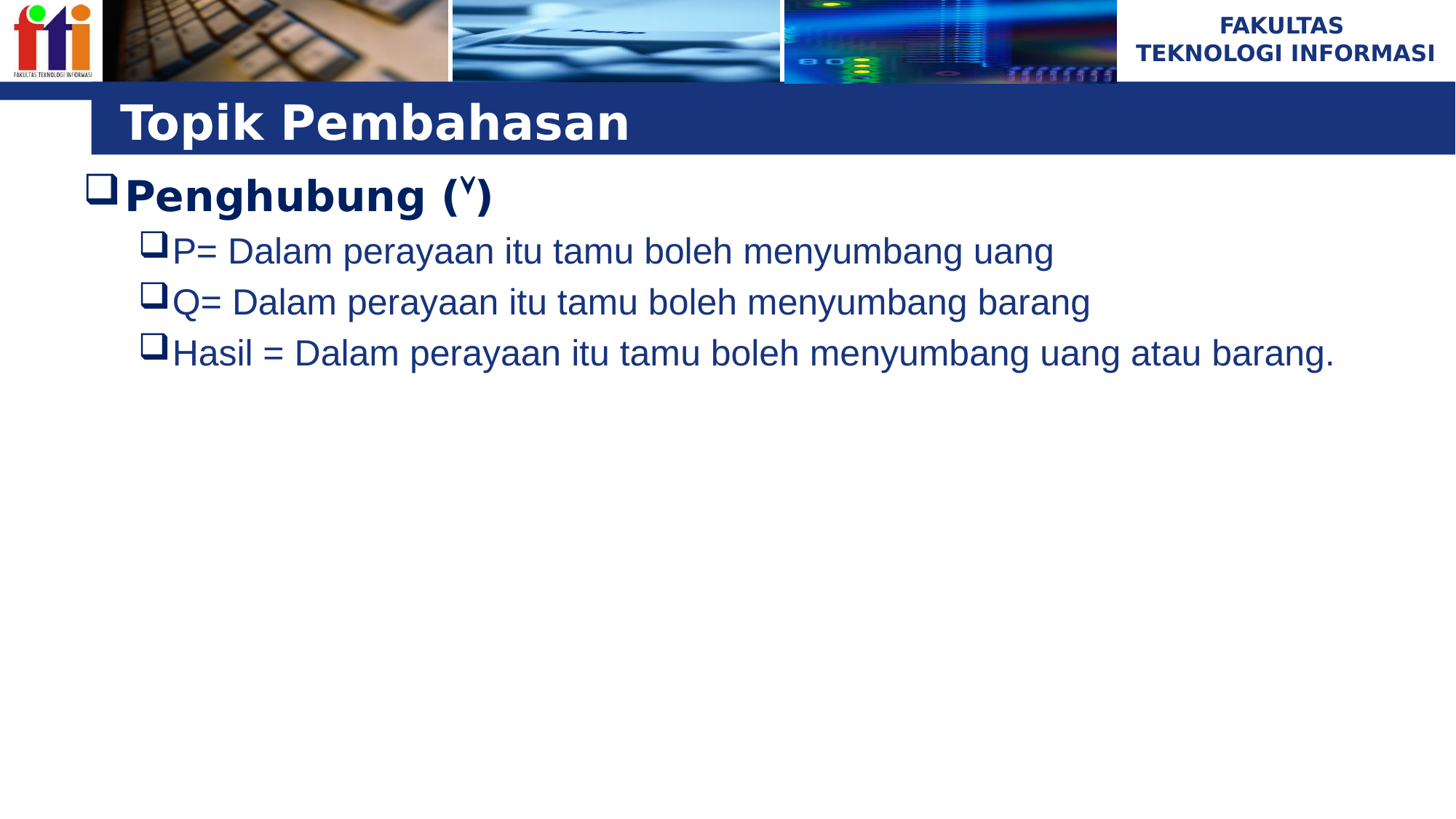

# Topik Pembahasan
Penghubung (∨)
P= Dalam perayaan itu tamu boleh menyumbang uang
Q= Dalam perayaan itu tamu boleh menyumbang barang
Hasil = Dalam perayaan itu tamu boleh menyumbang uang atau barang.